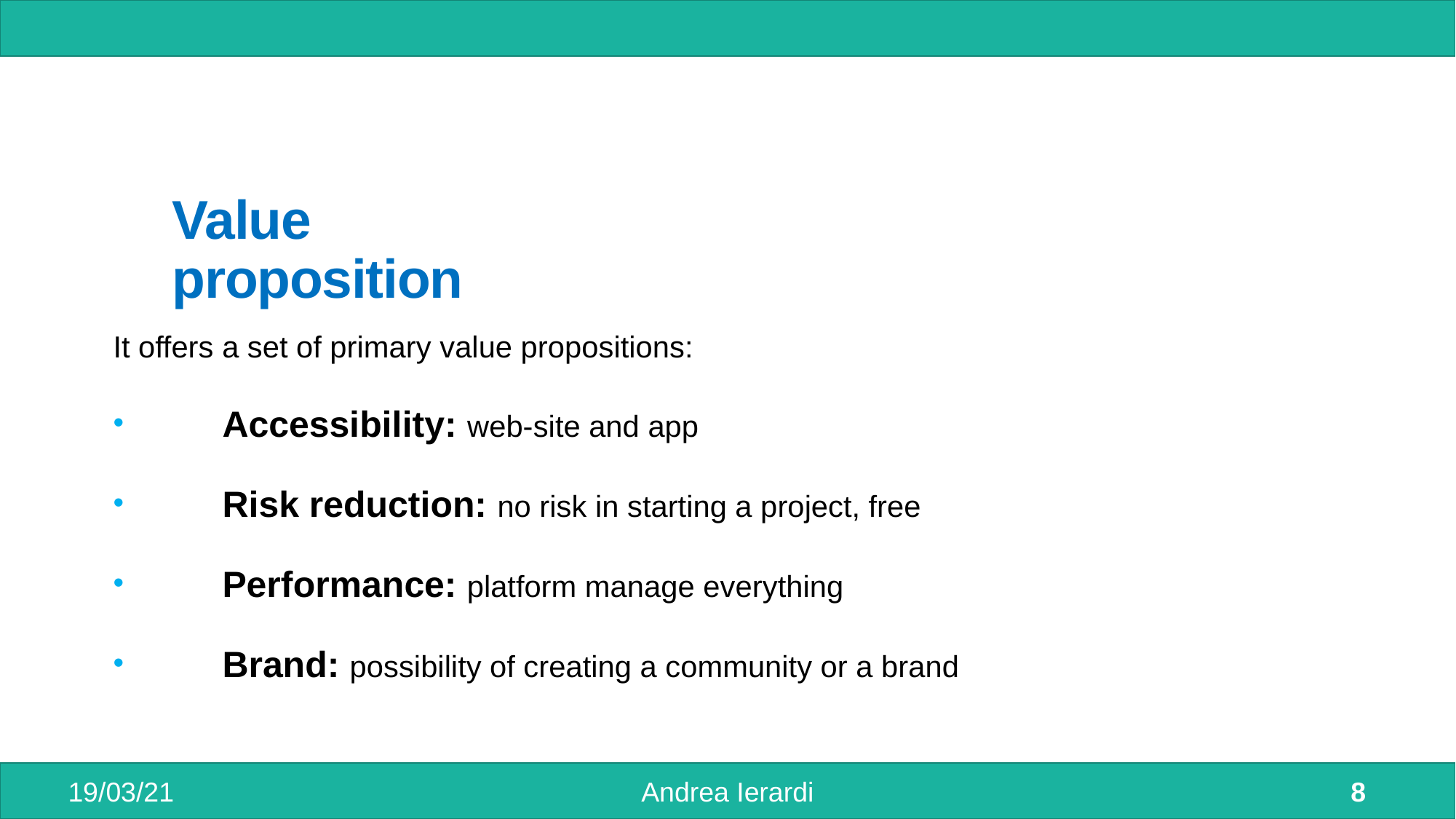

Value proposition
It offers a set of primary value propositions:

 	Accessibility: web-site and app

 	Risk reduction: no risk in starting a project, free

 	Performance: platform manage everything

 	Brand: possibility of creating a community or a brand

Introduction

19/03/21
Andrea Ierardi
8